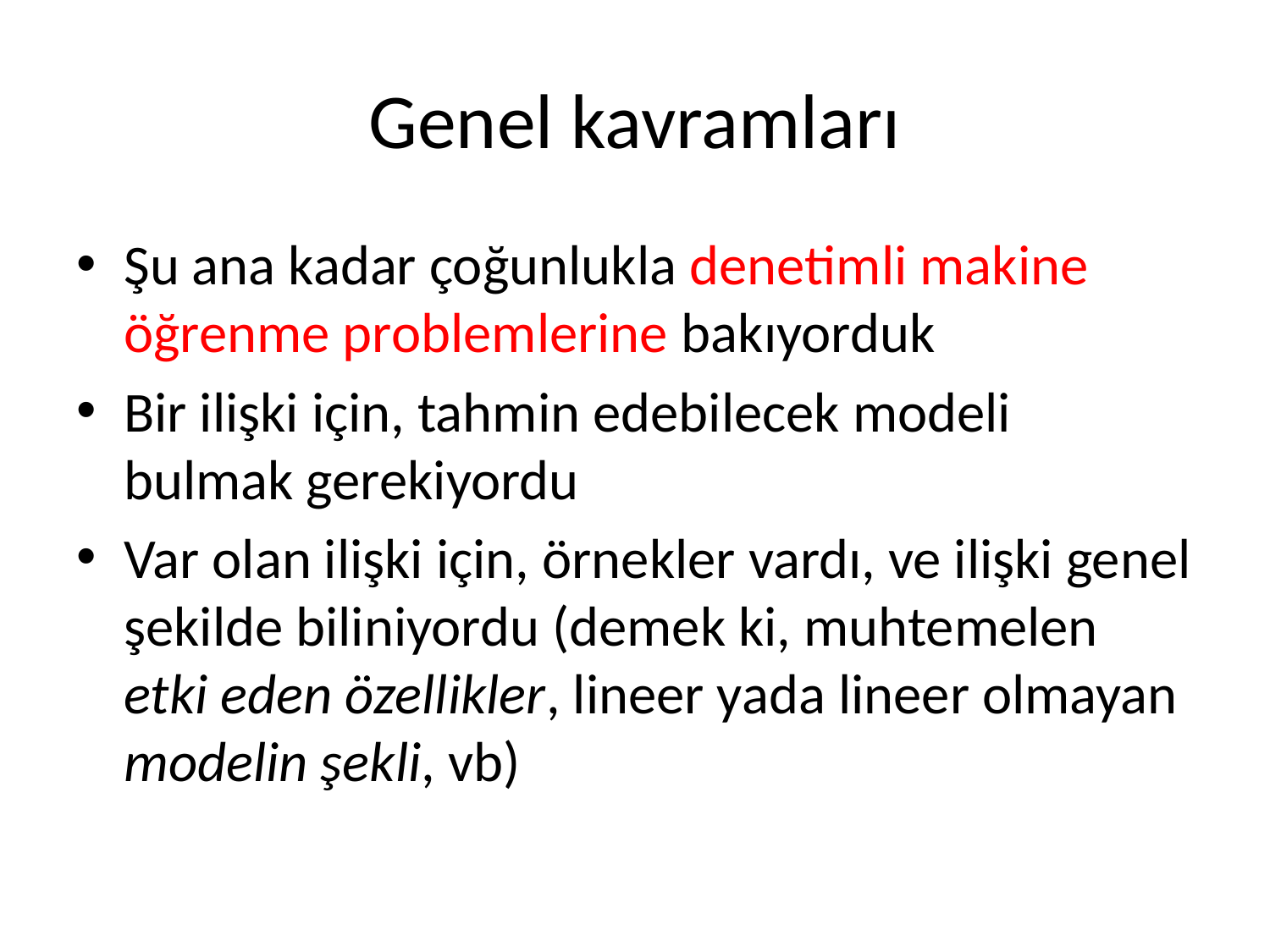

# Genel kavramları
Şu ana kadar çoğunlukla denetimli makine öğrenme problemlerine bakıyorduk
Bir ilişki için, tahmin edebilecek modeli bulmak gerekiyordu
Var olan ilişki için, örnekler vardı, ve ilişki genel şekilde biliniyordu (demek ki, muhtemelen etki eden özellikler, lineer yada lineer olmayan modelin şekli, vb)